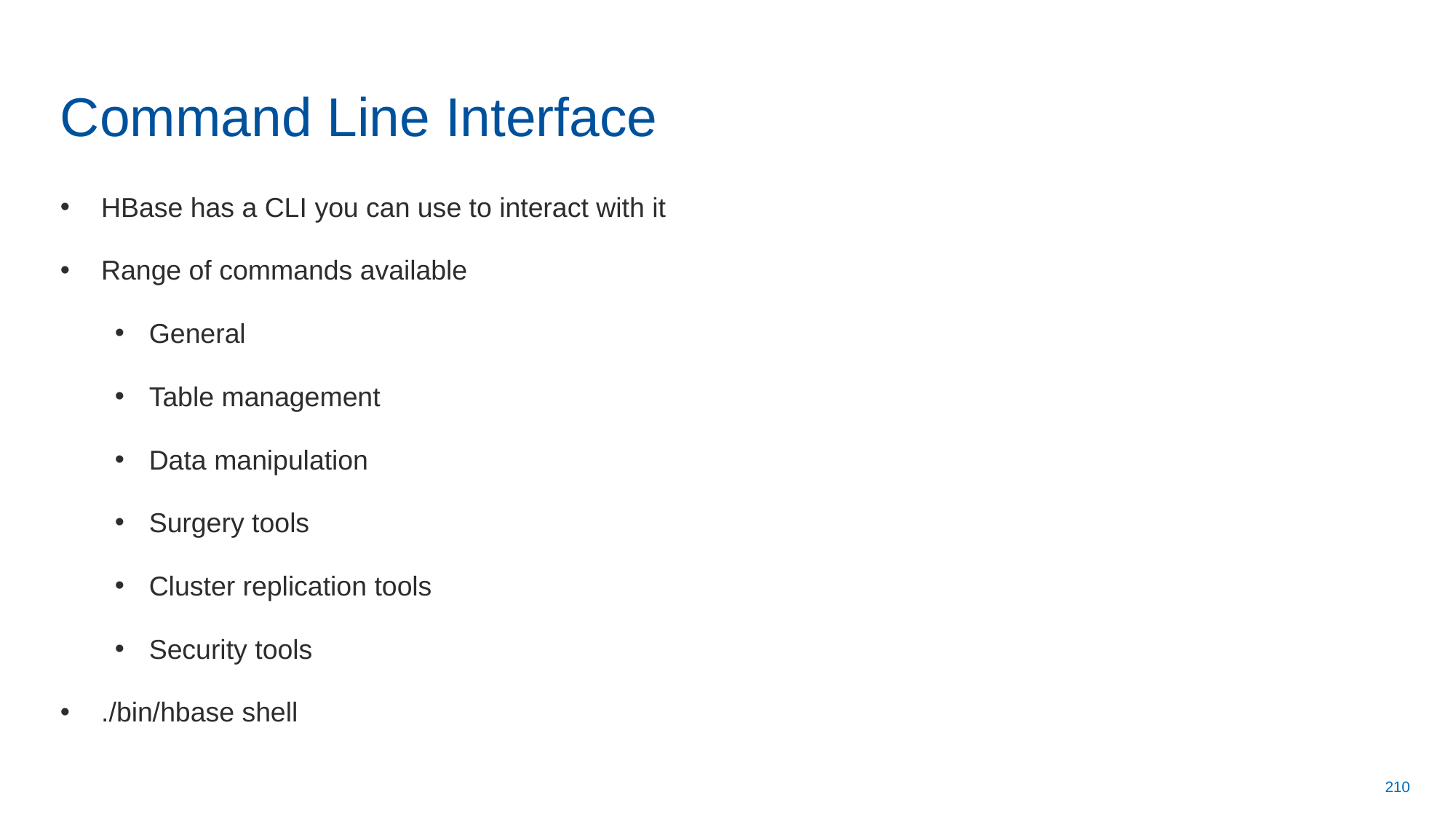

# Command Line Interface
HBase has a CLI you can use to interact with it
Range of commands available
General
Table management
Data manipulation
Surgery tools
Cluster replication tools
Security tools
./bin/hbase shell